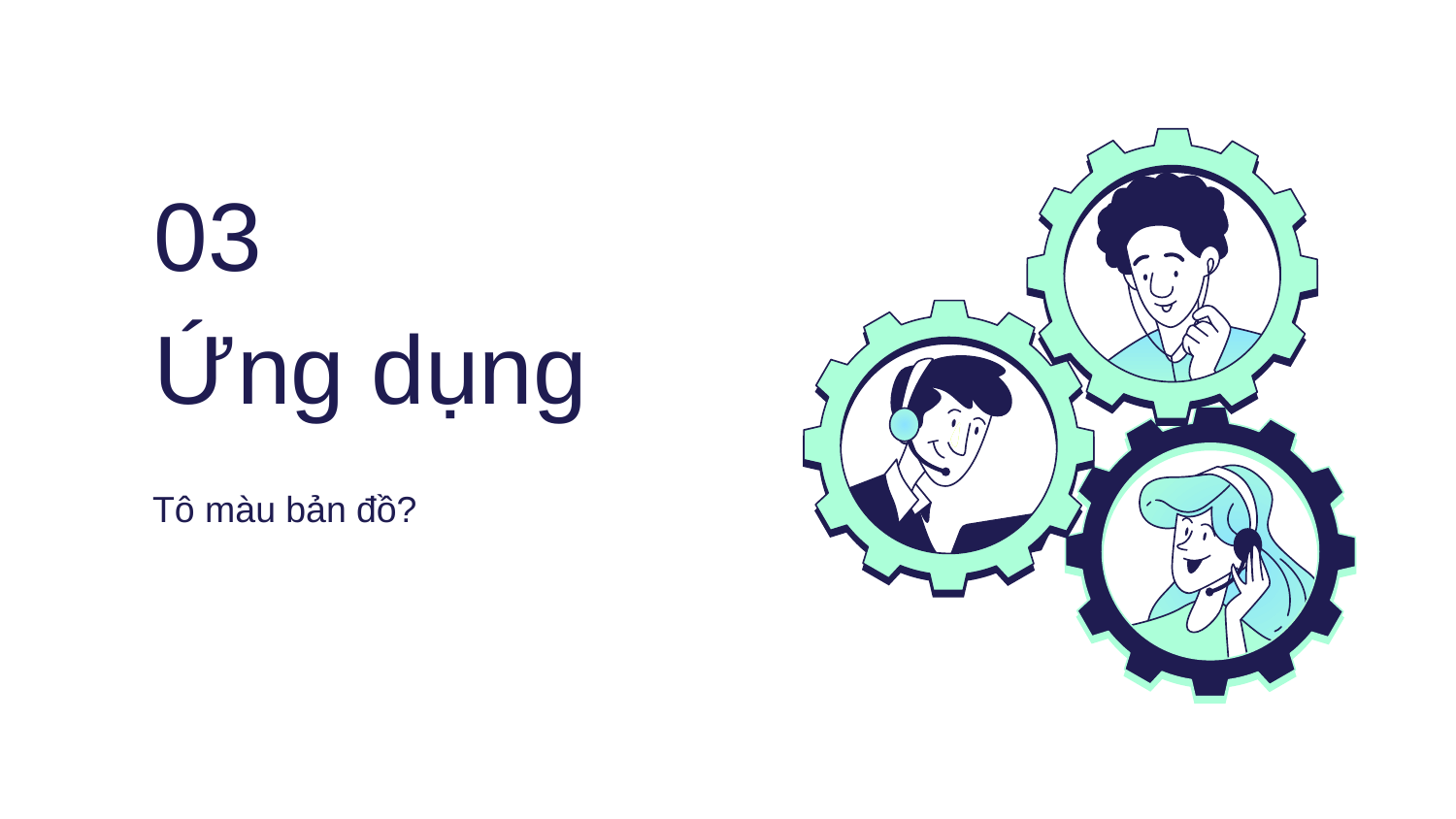

03
# Ứng dụng
Tô màu bản đồ?